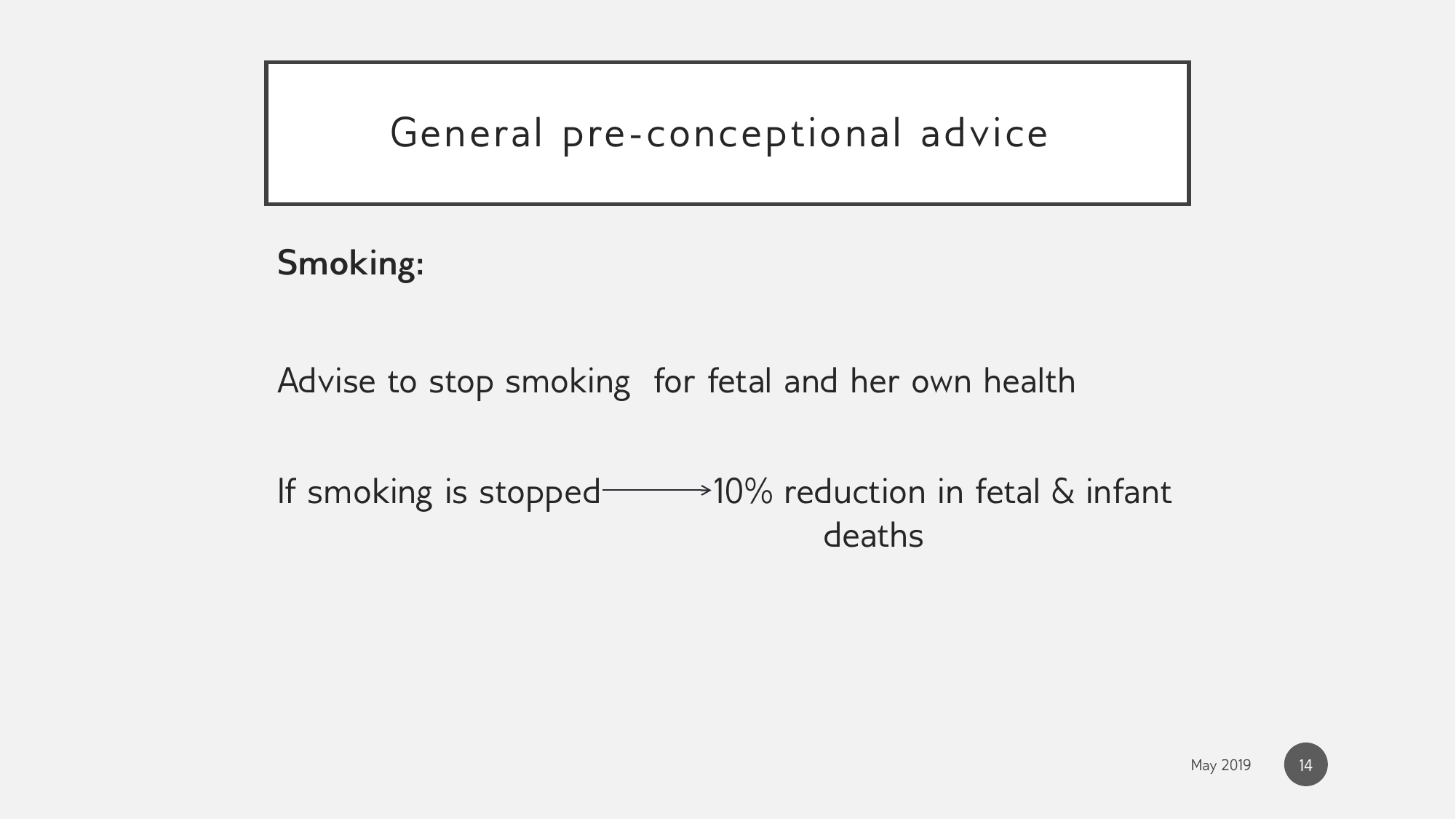

# General pre-conceptional advice
Smoking:

Advise to stop smoking  for fetal and her own health

If smoking is stopped		10% reduction in fetal & infant 					deaths

14
May 2019